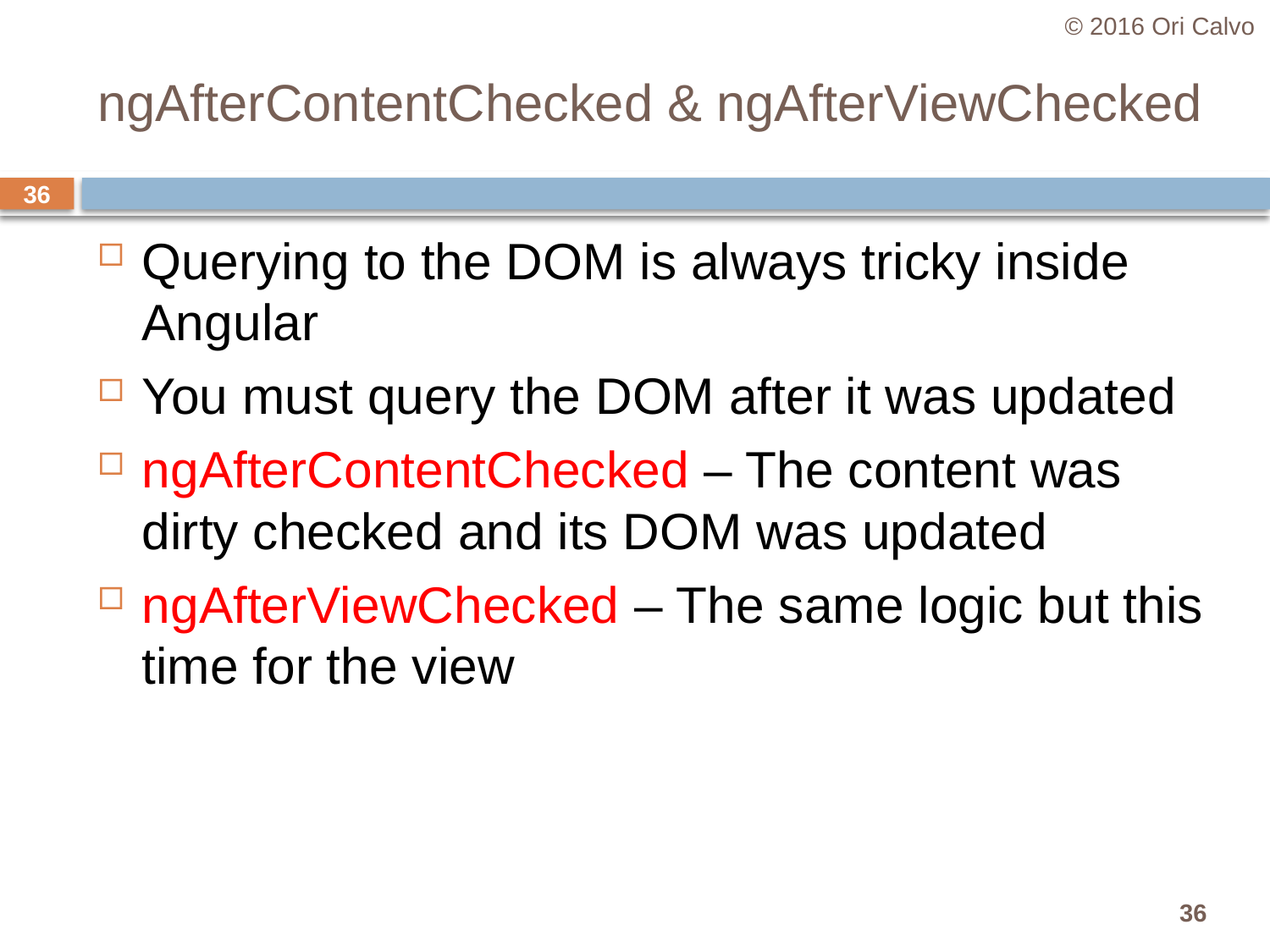

© 2016 Ori Calvo
# ngAfterContentChecked & ngAfterViewChecked
36
Querying to the DOM is always tricky inside Angular
You must query the DOM after it was updated
ngAfterContentChecked – The content was dirty checked and its DOM was updated
ngAfterViewChecked – The same logic but this time for the view